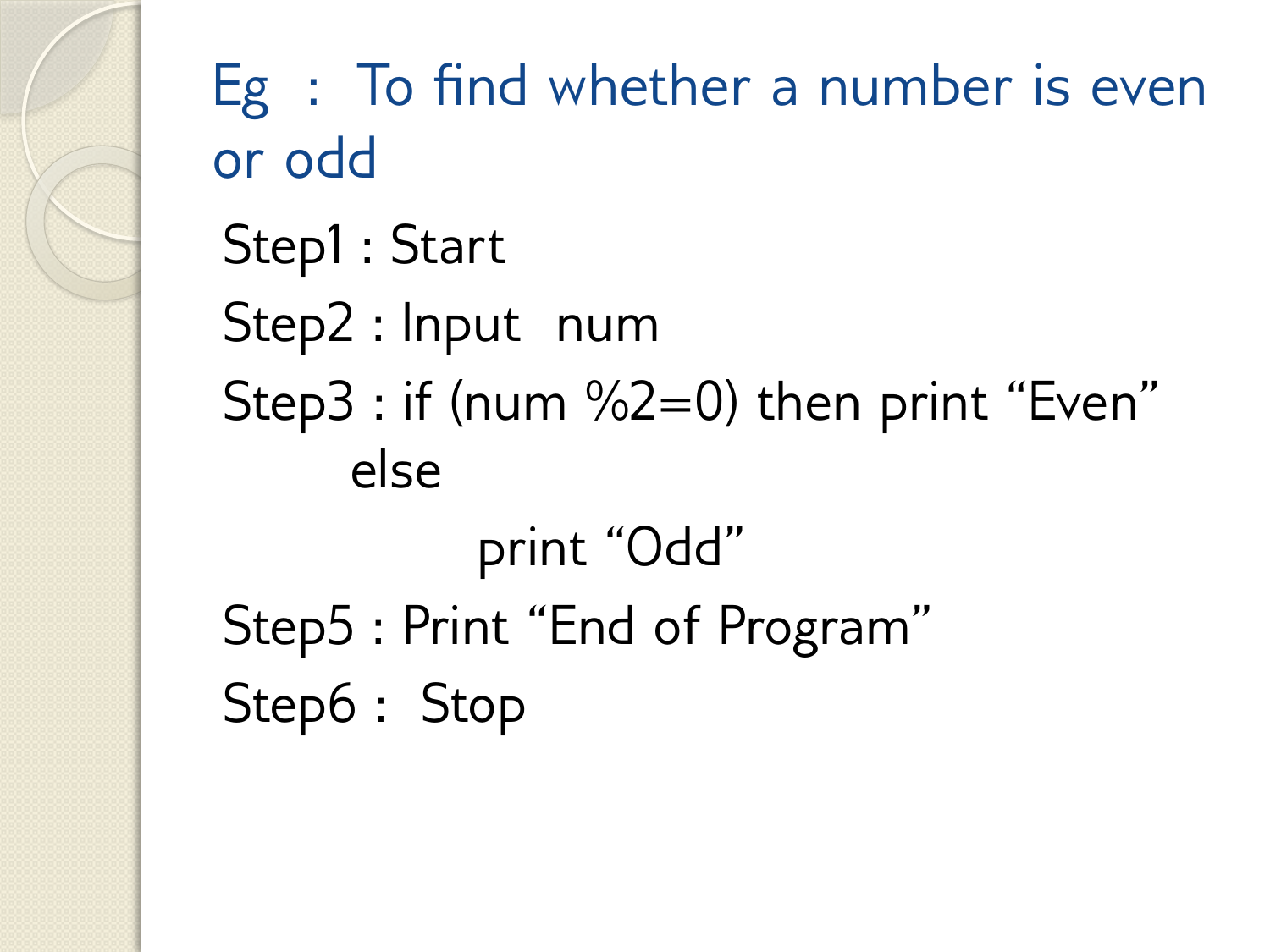

# Eg  :  To find whether a number is even or odd
Step1 : Start
Step2 : Input  num
Step3 : if (num %2=0) then print “Even” 	else
		print “Odd”
Step5 : Print “End of Program”
Step6 :  Stop